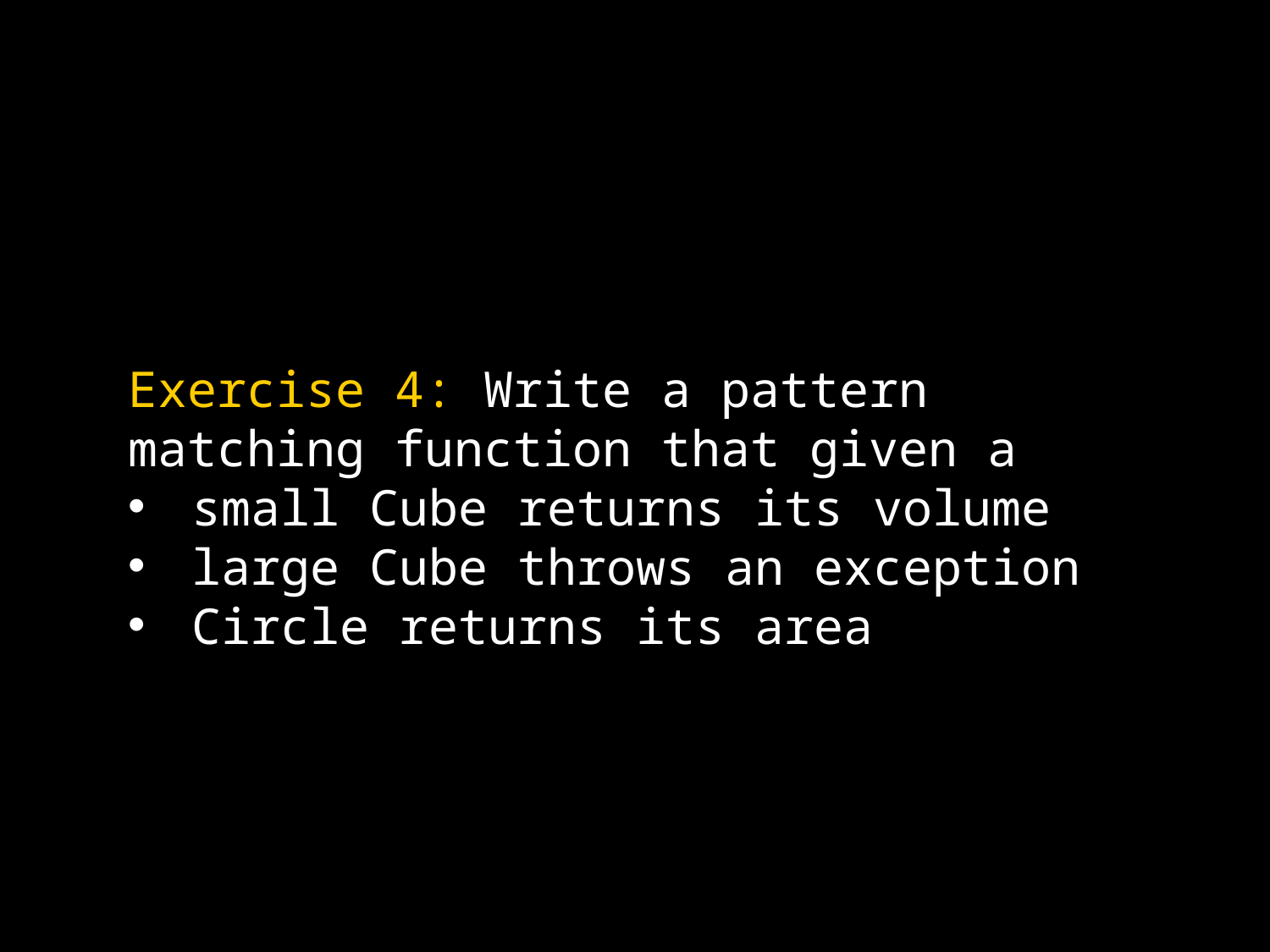

Exercise 4: Write a pattern matching function that given a
small Cube returns its volume
large Cube throws an exception
Circle returns its area